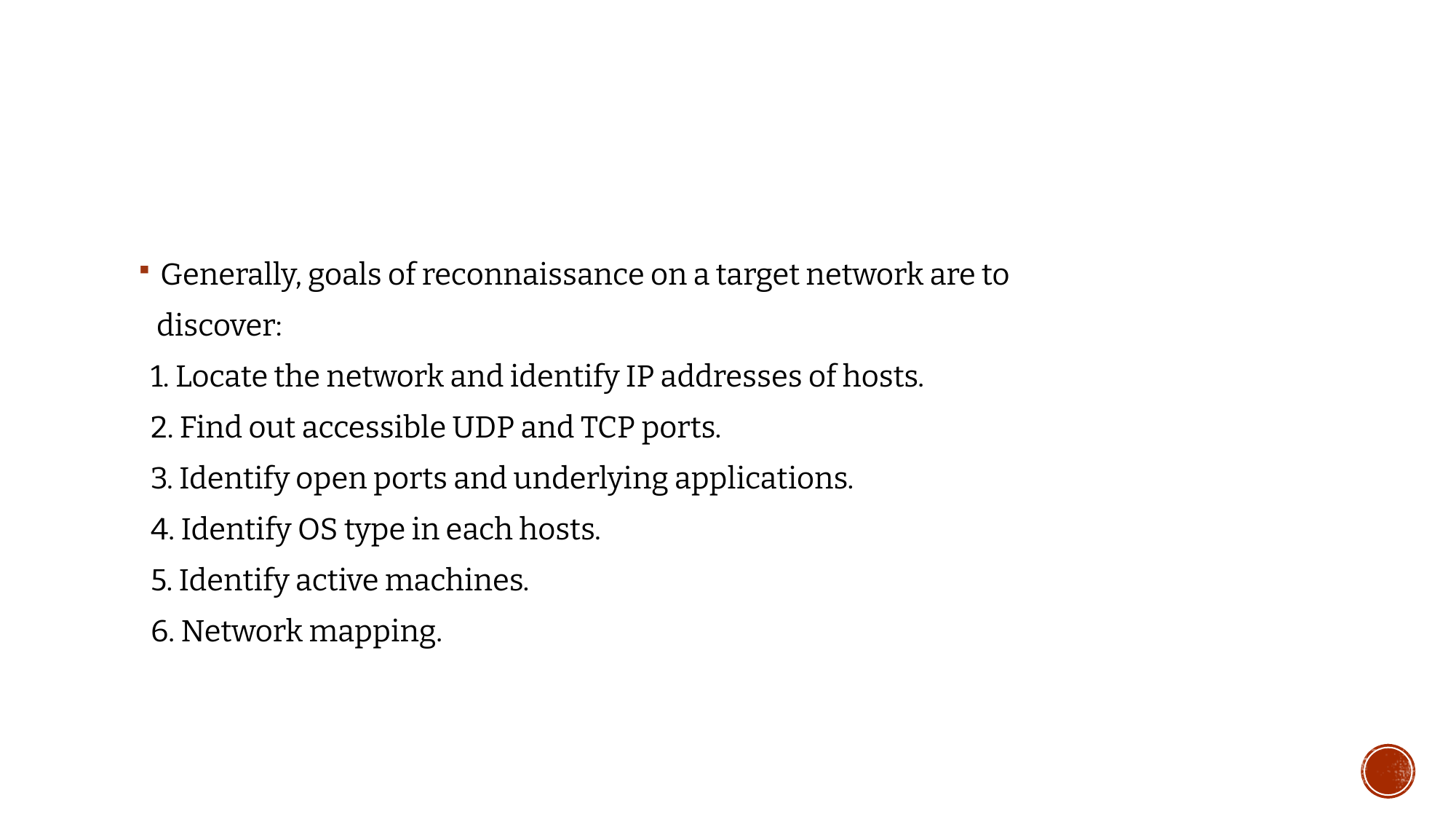

Generally, goals of reconnaissance on a target network are to
   discover:
  1. Locate the network and identify IP addresses of hosts.
  2. Find out accessible UDP and TCP ports.
  3. Identify open ports and underlying applications.
  4. Identify OS type in each hosts.
  5. Identify active machines.
  6. Network mapping.